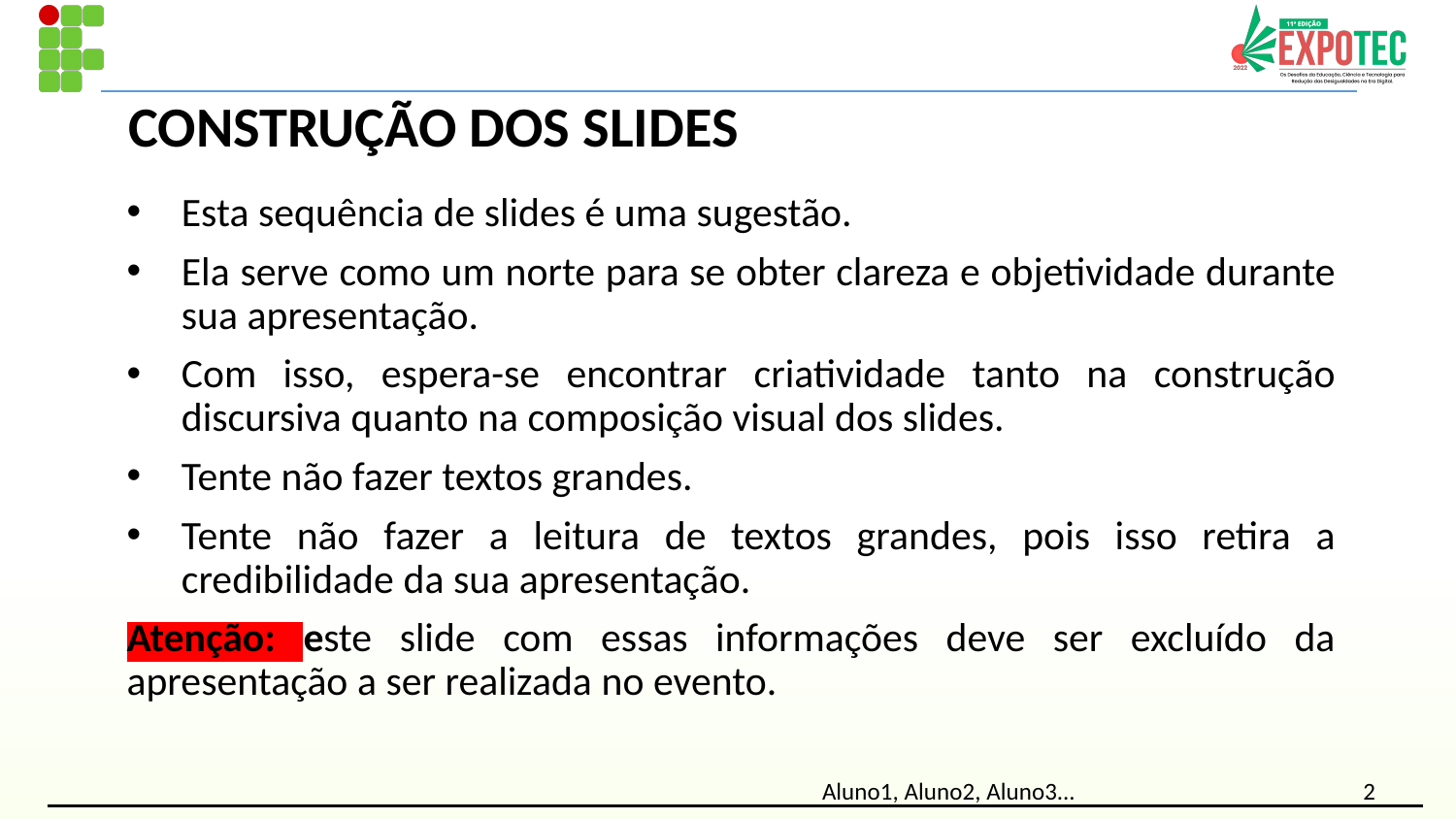

# CONSTRUÇÃO DOS SLIDES
Esta sequência de slides é uma sugestão.
Ela serve como um norte para se obter clareza e objetividade durante sua apresentação.
Com isso, espera-se encontrar criatividade tanto na construção discursiva quanto na composição visual dos slides.
Tente não fazer textos grandes.
Tente não fazer a leitura de textos grandes, pois isso retira a credibilidade da sua apresentação.
Atenção: este slide com essas informações deve ser excluído da apresentação a ser realizada no evento.